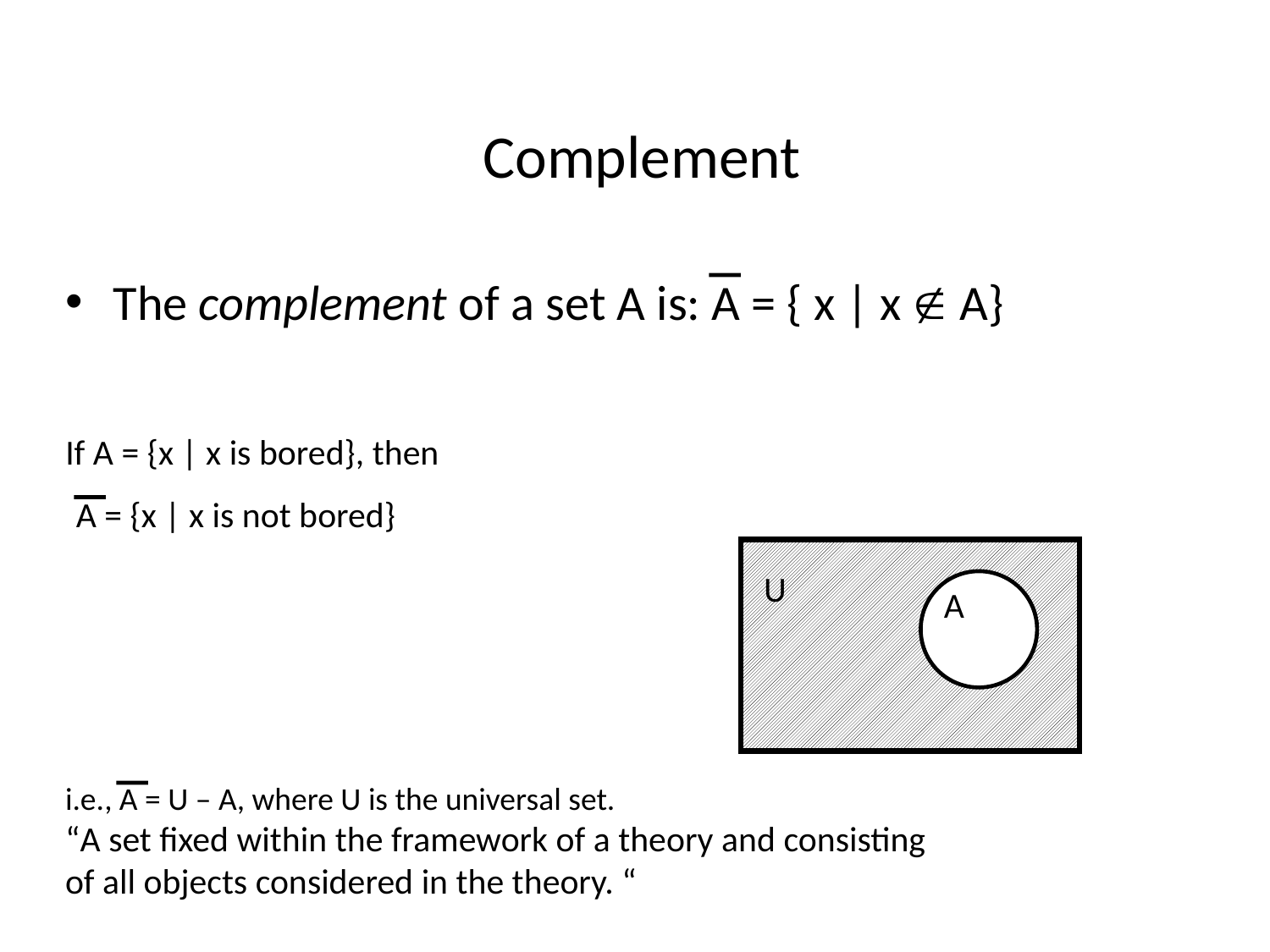

# Complement
The complement of a set A is: A = { x | x ∉ A}

If A = {x | x is bored}, then
A = {x | x is not bored}

A
U
i.e., A = U – A, where U is the universal set.
“A set fixed within the framework of a theory and consisting
of all objects considered in the theory. “